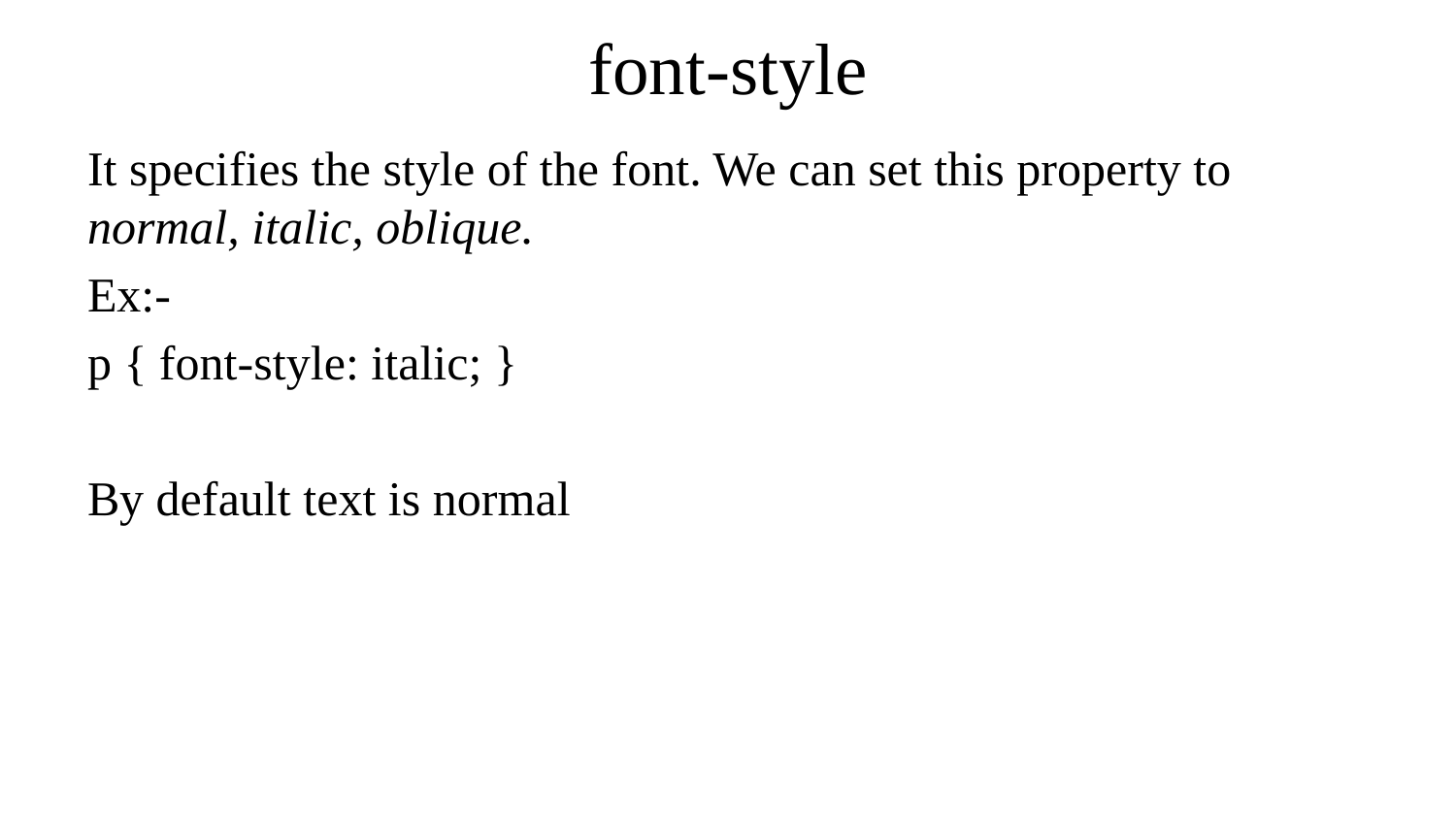

# font-style
It specifies the style of the font. We can set this property to normal, italic, oblique.
Ex:-
p { font-style: italic; }

By default text is normal